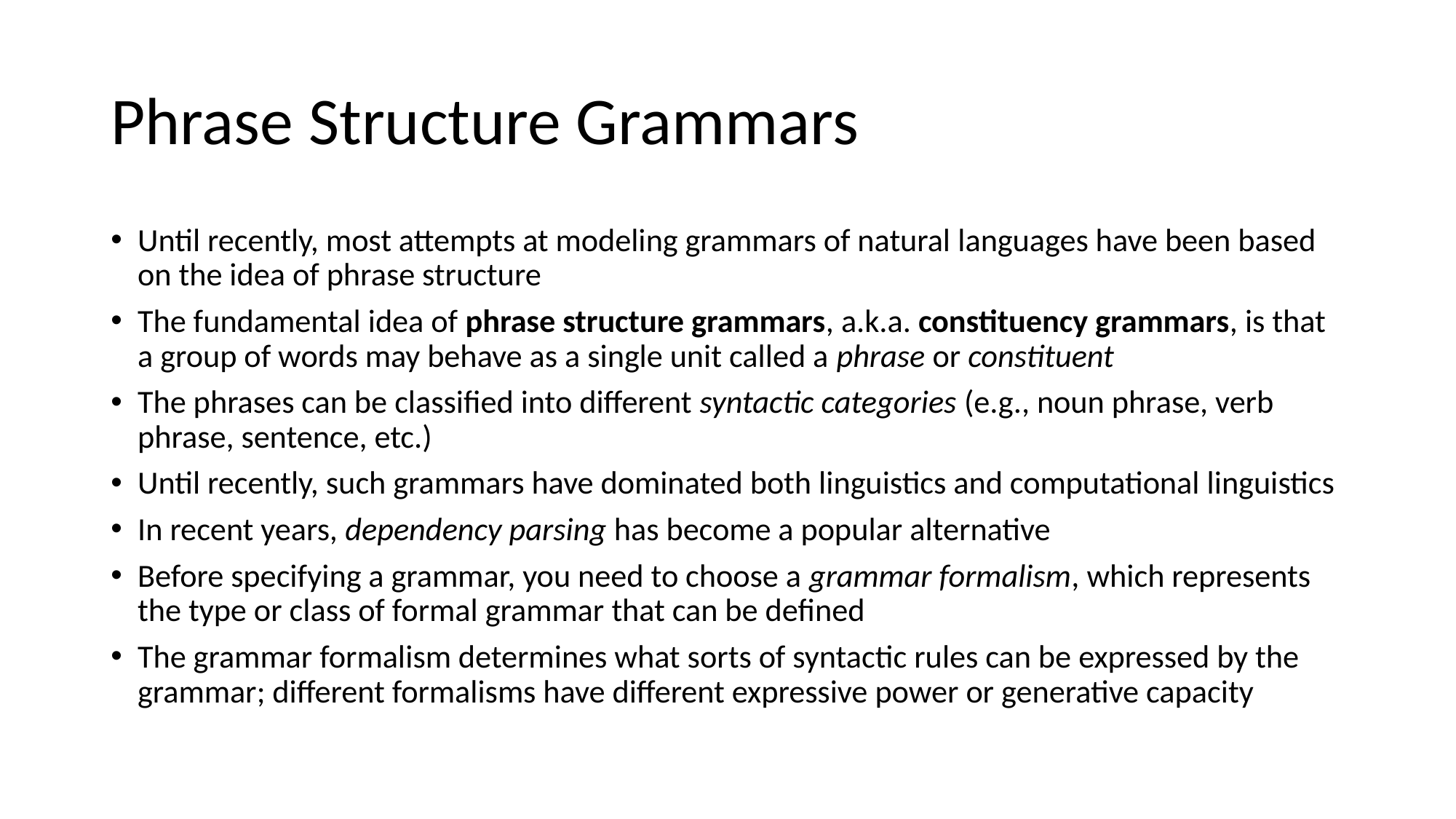

# Phrase Structure Grammars
Until recently, most attempts at modeling grammars of natural languages have been based on the idea of phrase structure
The fundamental idea of phrase structure grammars, a.k.a. constituency grammars, is that a group of words may behave as a single unit called a phrase or constituent
The phrases can be classified into different syntactic categories (e.g., noun phrase, verb phrase, sentence, etc.)
Until recently, such grammars have dominated both linguistics and computational linguistics
In recent years, dependency parsing has become a popular alternative
Before specifying a grammar, you need to choose a grammar formalism, which represents the type or class of formal grammar that can be defined
The grammar formalism determines what sorts of syntactic rules can be expressed by the grammar; different formalisms have different expressive power or generative capacity